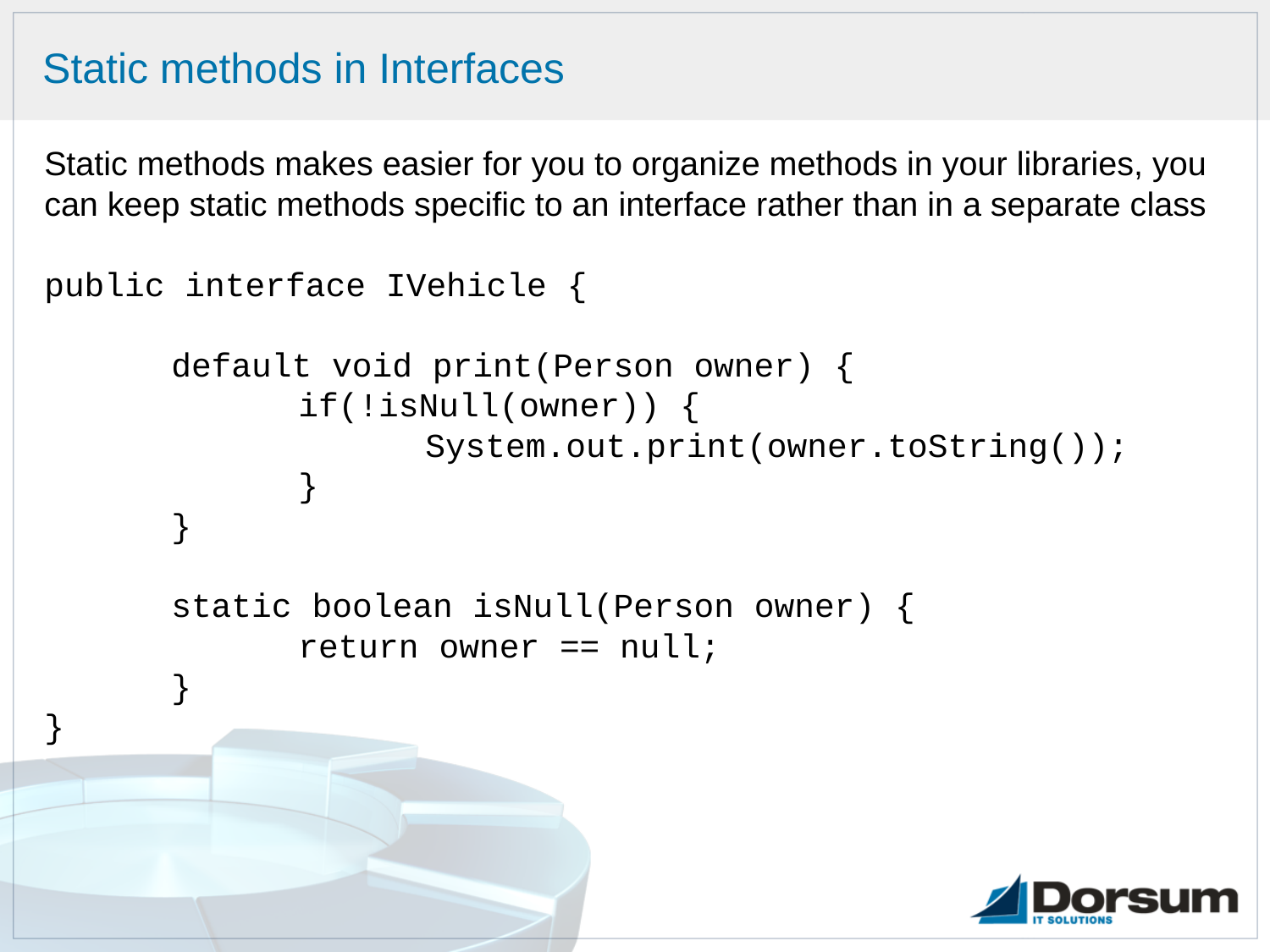

# Static methods in Interfaces
Static methods makes easier for you to organize methods in your libraries, you can keep static methods specific to an interface rather than in a separate class

public interface IVehicle {

	default void print(Person owner) {
		if(!isNull(owner)) {
			System.out.print(owner.toString());
		}
	}

	static boolean isNull(Person owner) {
		return owner == null;
	}
}